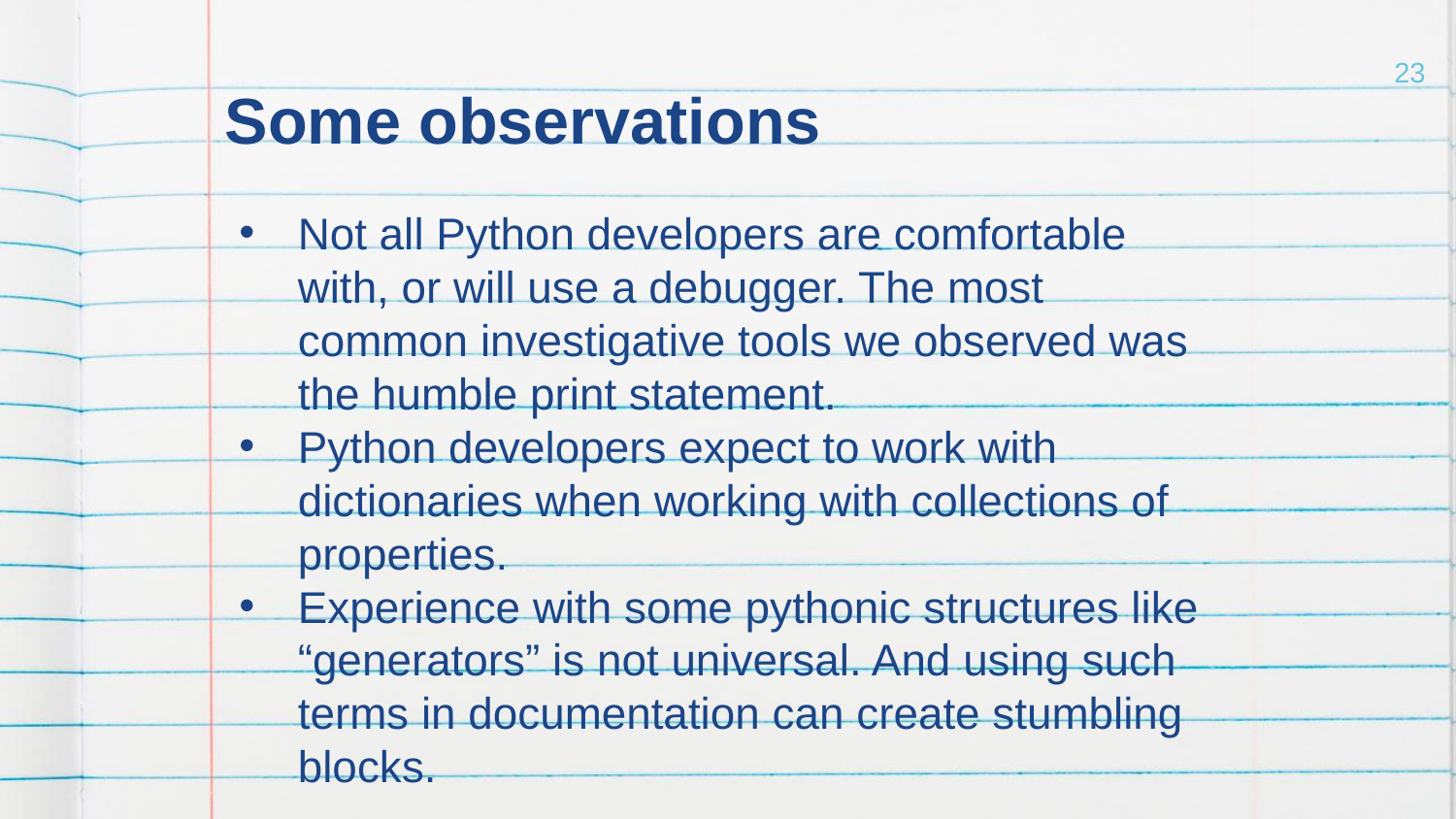

# Some observations
23
Not all Python developers are comfortable with, or will use a debugger. The most common investigative tools we observed was the humble print statement.
Python developers expect to work with dictionaries when working with collections of properties.
Experience with some pythonic structures like “generators” is not universal. And using such terms in documentation can create stumbling blocks.